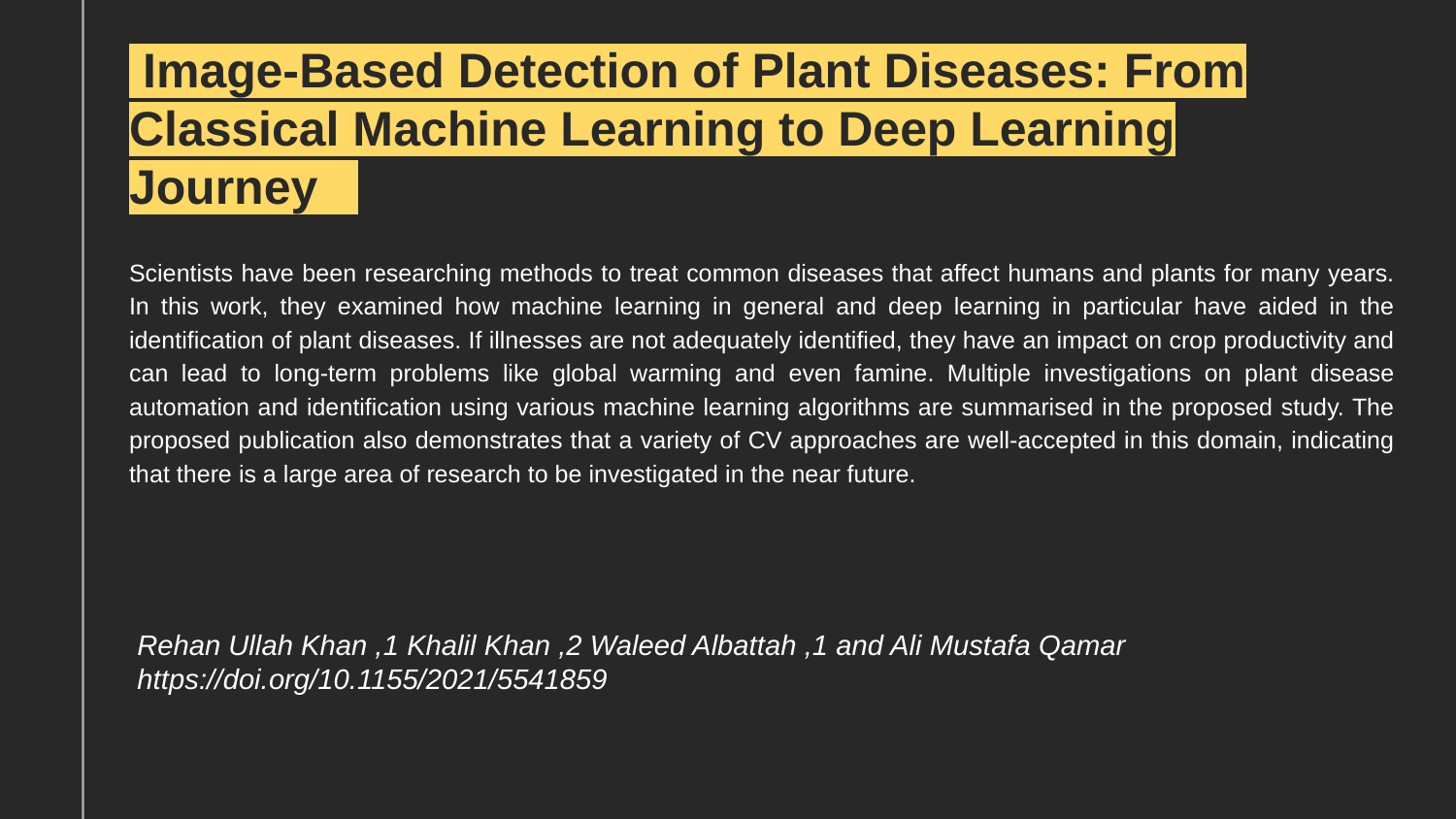

# Image-Based Detection of Plant Diseases: From Classical Machine Learning to Deep Learning Journey

Scientists have been researching methods to treat common diseases that affect humans and plants for many years. In this work, they examined how machine learning in general and deep learning in particular have aided in the identification of plant diseases. If illnesses are not adequately identified, they have an impact on crop productivity and can lead to long-term problems like global warming and even famine. Multiple investigations on plant disease automation and identification using various machine learning algorithms are summarised in the proposed study. The proposed publication also demonstrates that a variety of CV approaches are well-accepted in this domain, indicating that there is a large area of research to be investigated in the near future.
Rehan Ullah Khan ,1 Khalil Khan ,2 Waleed Albattah ,1 and Ali Mustafa Qamar
https://doi.org/10.1155/2021/5541859